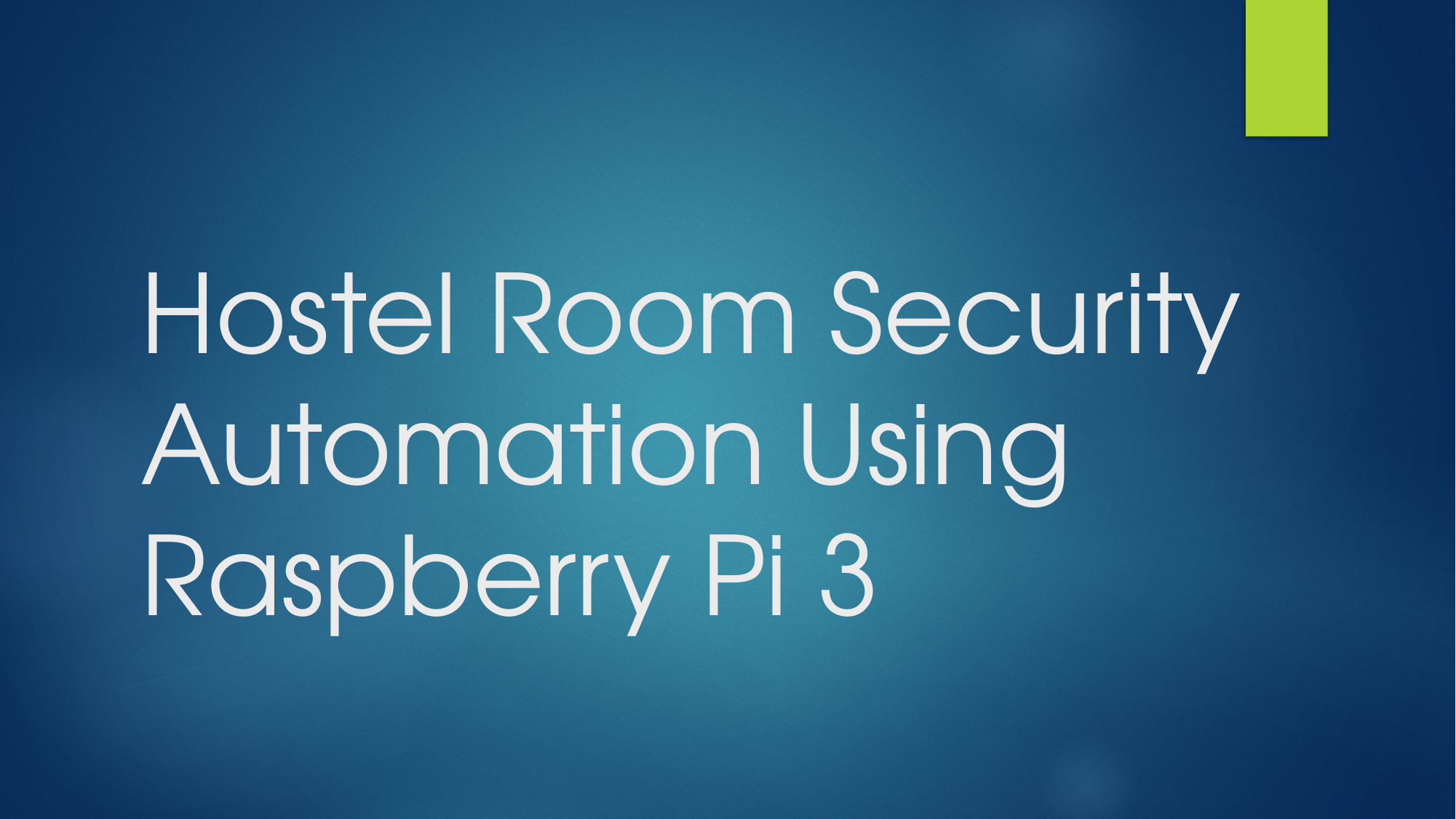

# Hostel Room Security Automation Using Raspberry Pi 3